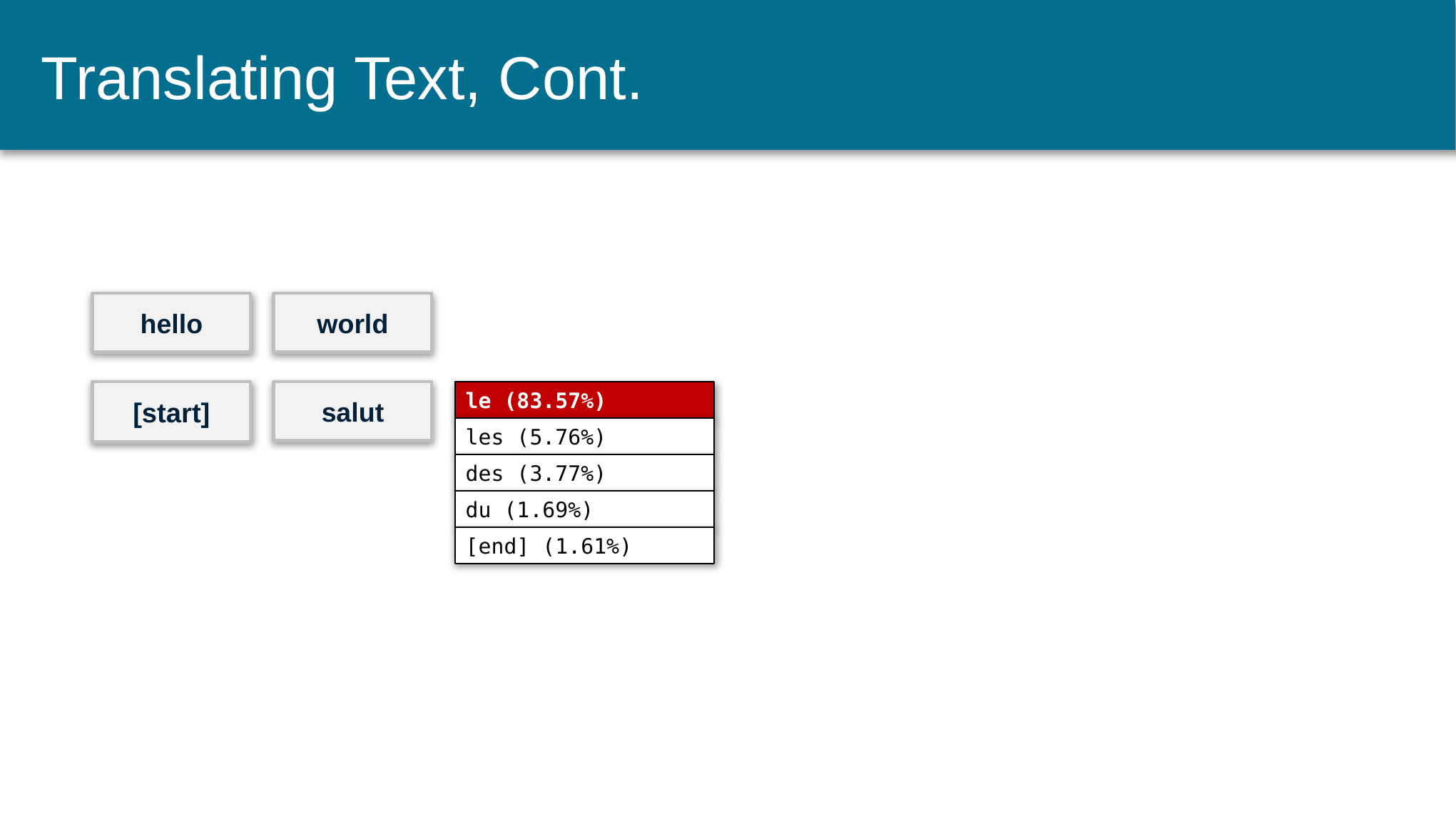

# Translating Text, Cont.
hello
world
salut
le (83.57%)
les (5.76%)
des (3.77%)
du (1.69%)
[end] (1.61%)
[start]